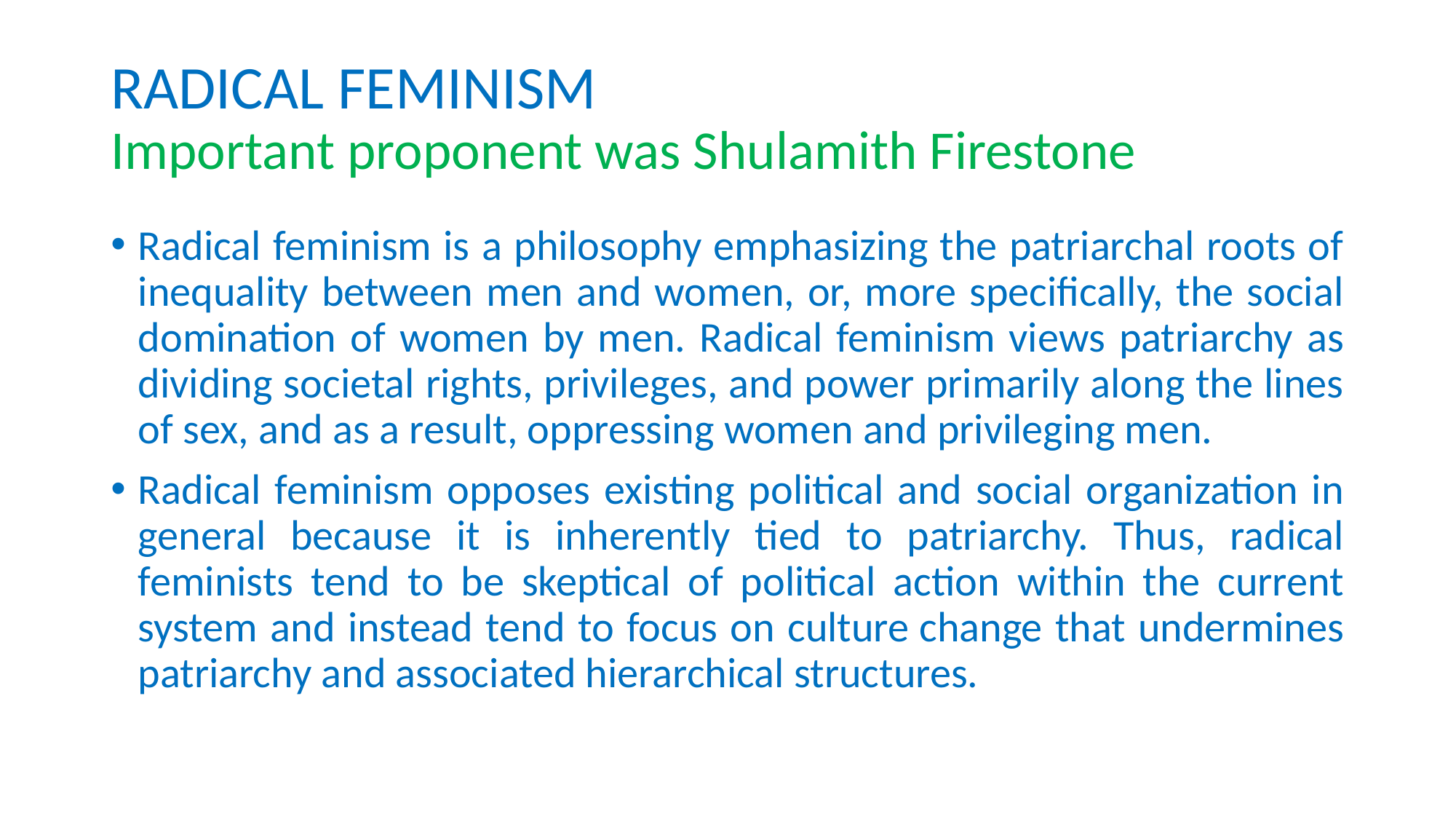

# RADICAL FEMINISM Important proponent was Shulamith Firestone
Radical feminism is a philosophy emphasizing the patriarchal roots of inequality between men and women, or, more specifically, the social domination of women by men. Radical feminism views patriarchy as dividing societal rights, privileges, and power primarily along the lines of sex, and as a result, oppressing women and privileging men.
Radical feminism opposes existing political and social organization in general because it is inherently tied to patriarchy. Thus, radical feminists tend to be skeptical of political action within the current system and instead tend to focus on culture change that undermines patriarchy and associated hierarchical structures.